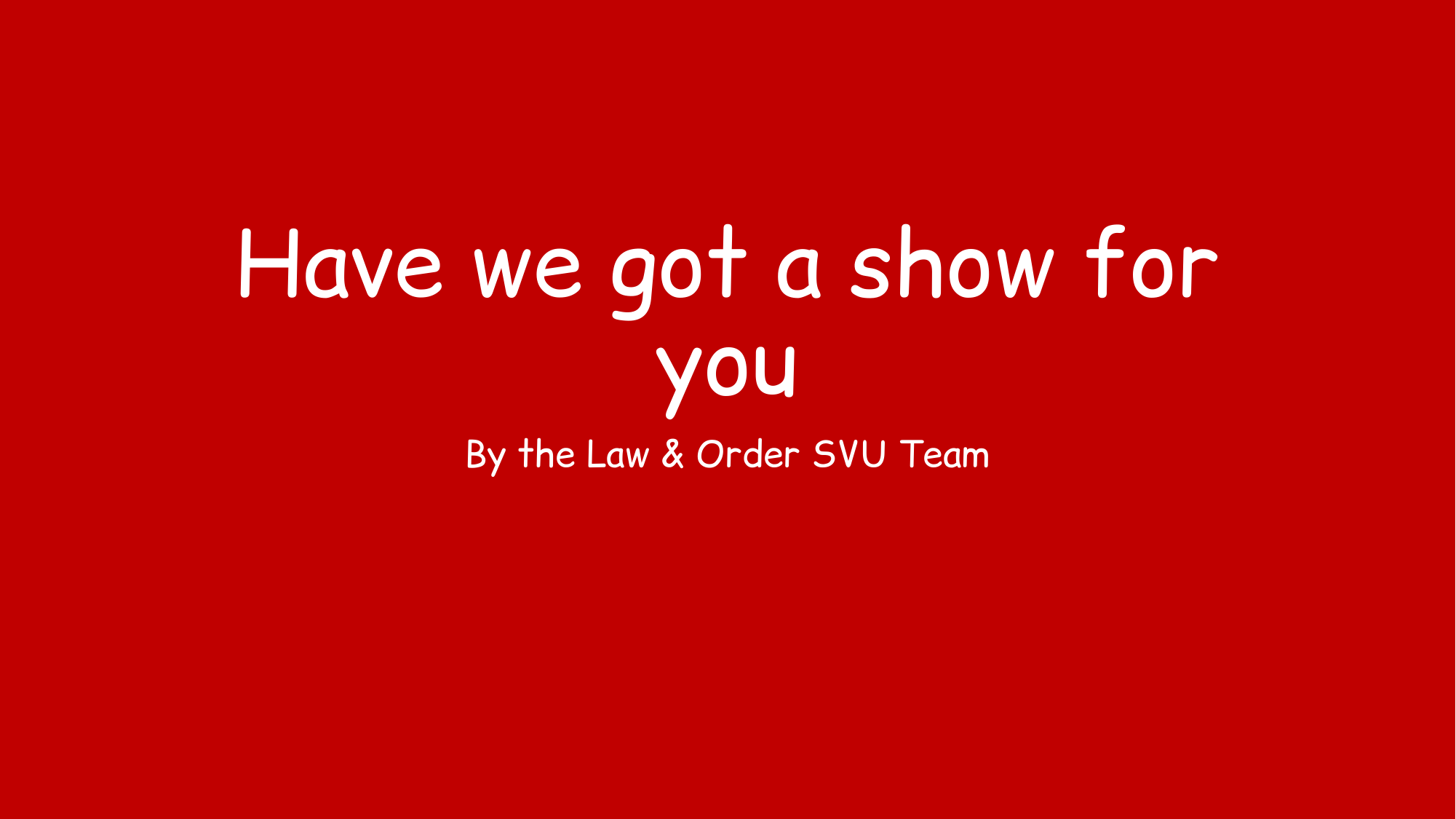

# Have we got a show for you
By the Law & Order SVU Team